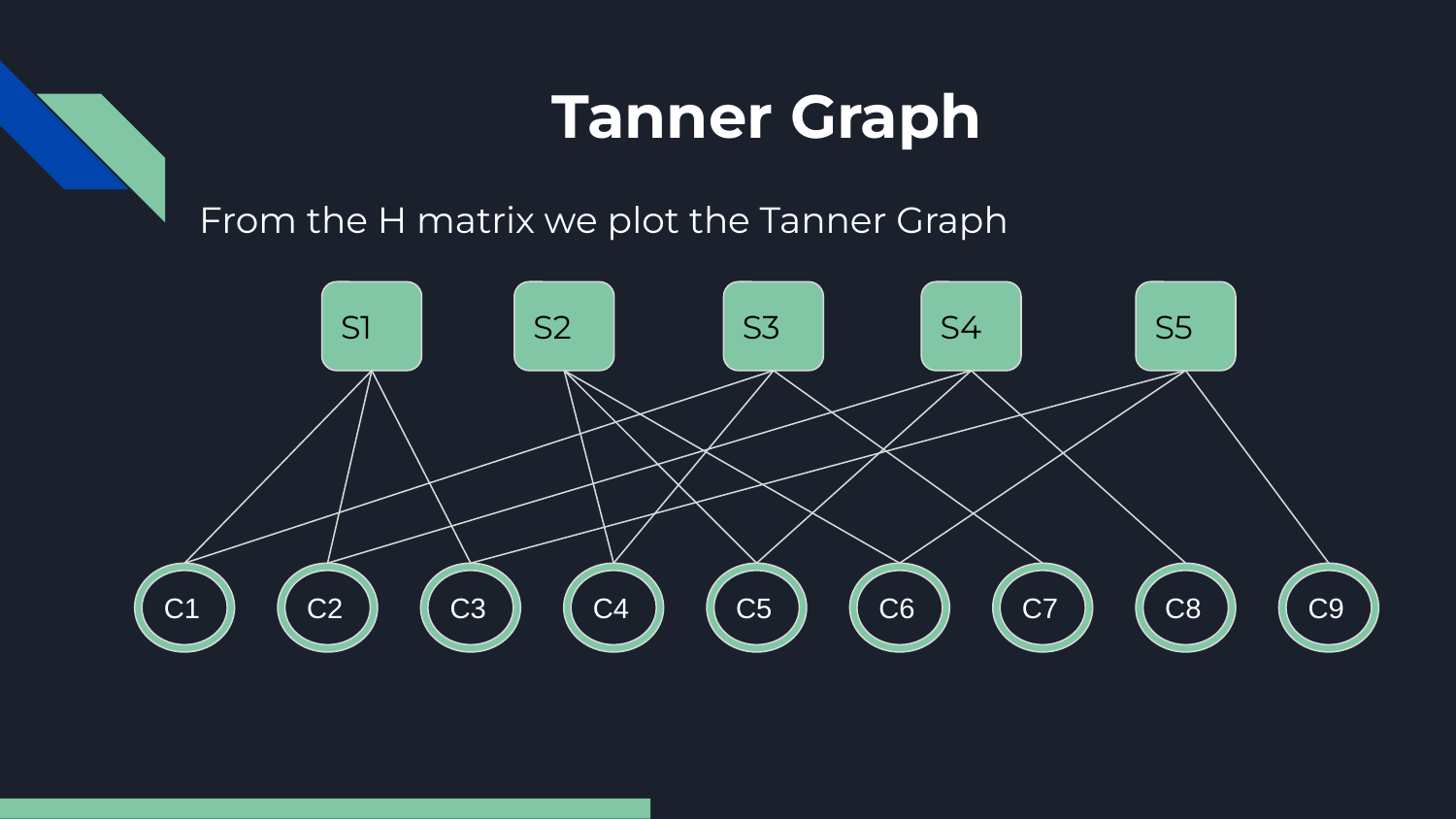

# Tanner Graph

From the H matrix we plot the Tanner Graph
S2
S1
S3
S4
S5
C1
C2
C3
C4
C5
C6
C7
C8
C9